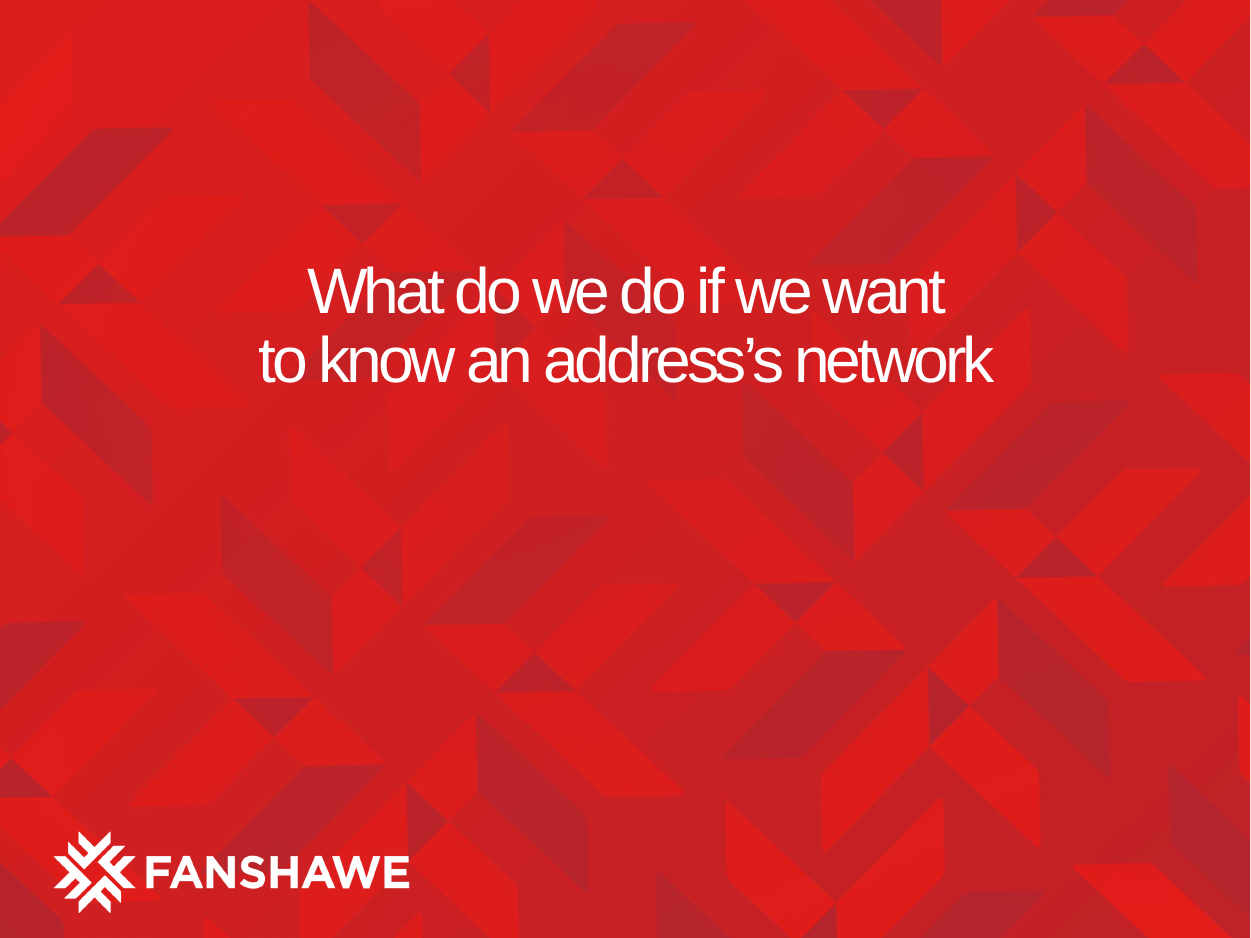

# What do we do if we want to know an address’s network